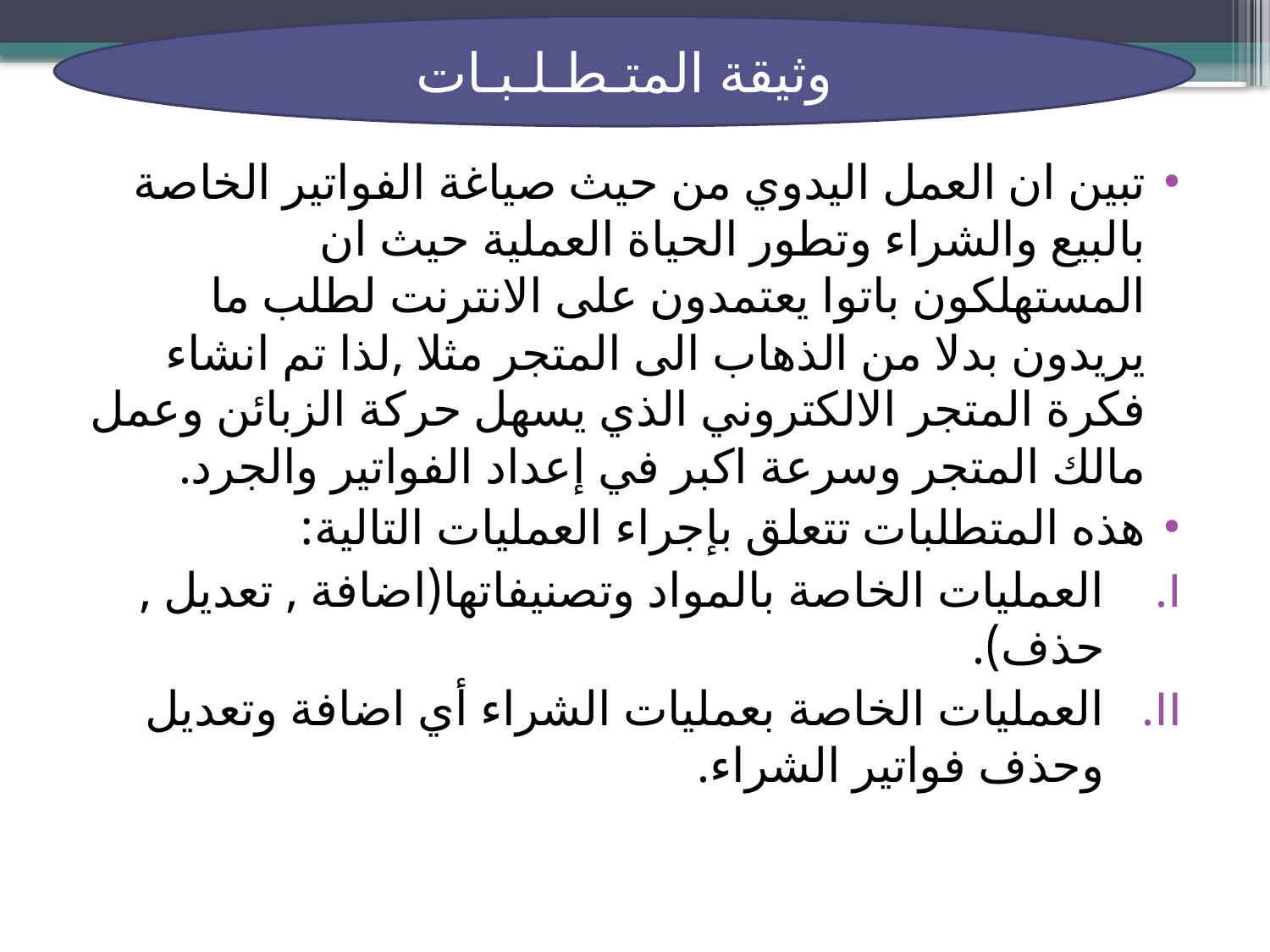

وثيقة المتـطـلـبـات
تبين ان العمل اليدوي من حيث صياغة الفواتير الخاصة بالبيع والشراء وتطور الحياة العملية حيث ان المستهلكون باتوا يعتمدون على الانترنت لطلب ما يريدون بدلا من الذهاب الى المتجر مثلا ,لذا تم انشاء فكرة المتجر الالكتروني الذي يسهل حركة الزبائن وعمل مالك المتجر وسرعة اكبر في إعداد الفواتير والجرد.
هذه المتطلبات تتعلق بإجراء العمليات التالية:
العمليات الخاصة بالمواد وتصنيفاتها(اضافة , تعديل , حذف).
العمليات الخاصة بعمليات الشراء أي اضافة وتعديل وحذف فواتير الشراء.